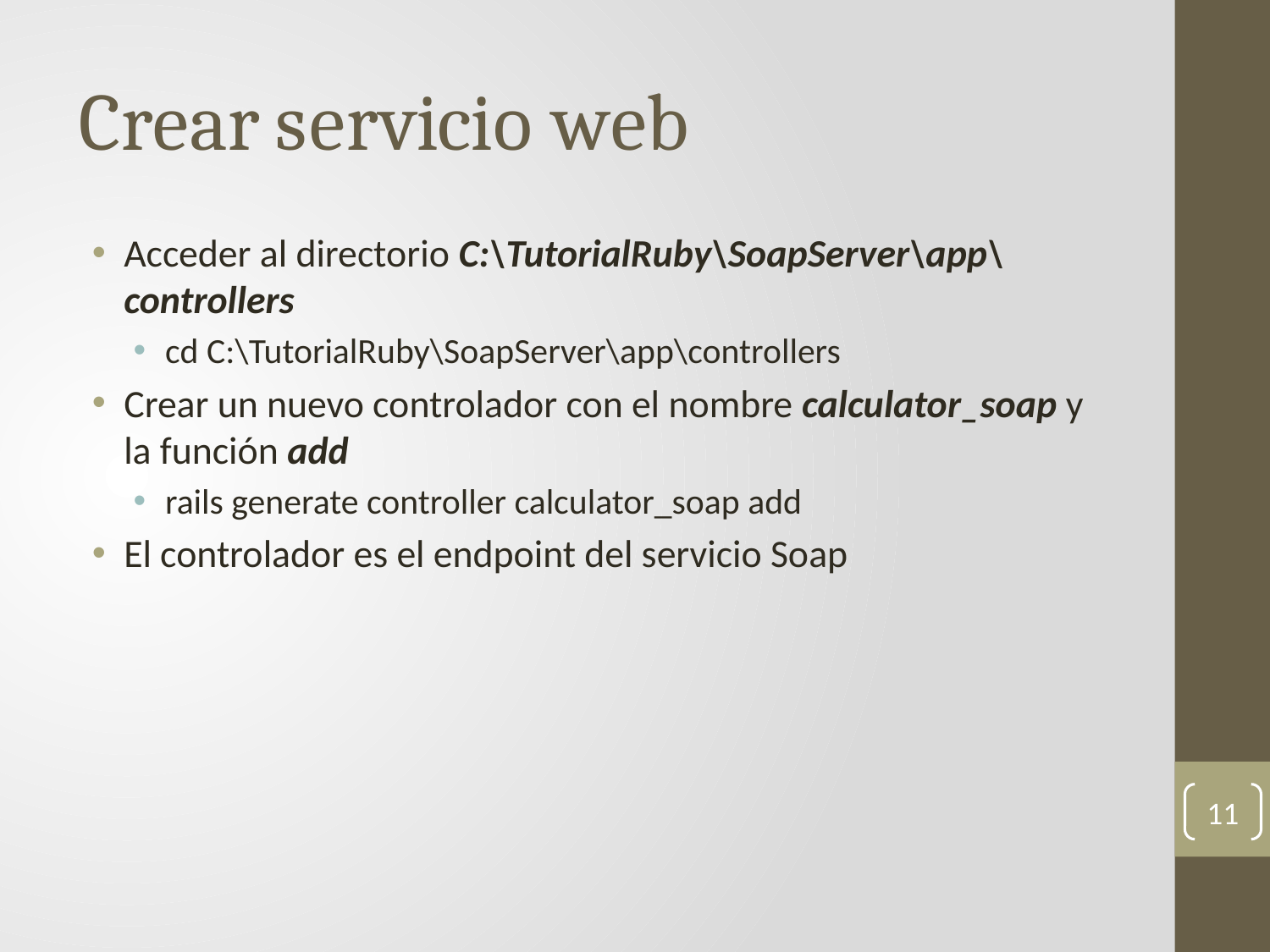

# Crear servicio web
Acceder al directorio C:\TutorialRuby\SoapServer\app\controllers
cd C:\TutorialRuby\SoapServer\app\controllers
Crear un nuevo controlador con el nombre calculator_soap y la función add
rails generate controller calculator_soap add
El controlador es el endpoint del servicio Soap
11